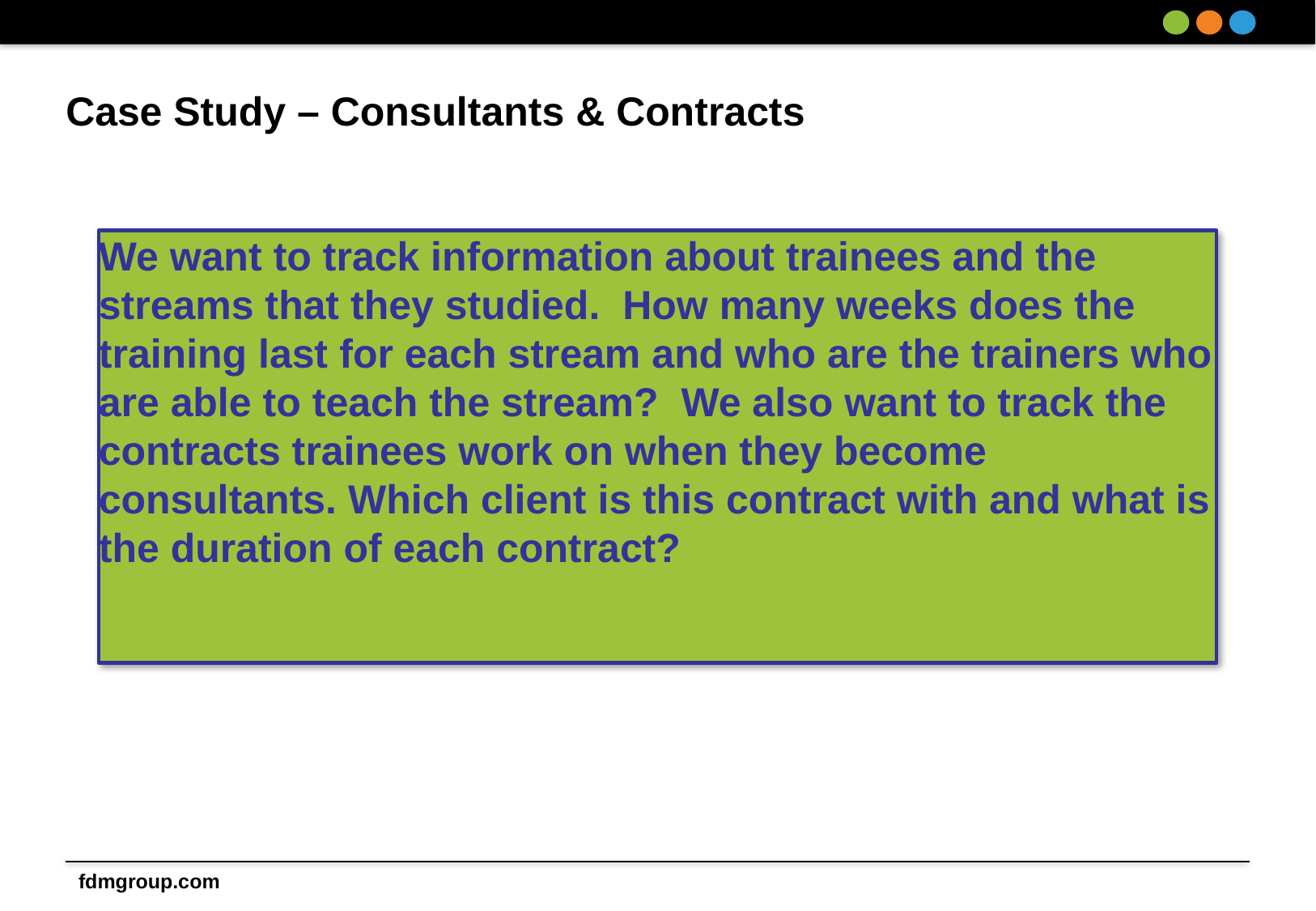

# Case Study – Consultants & Contracts
We want to track information about trainees and the streams that they studied.  How many weeks does the training last for each stream and who are the trainers who are able to teach the stream?  We also want to track the contracts trainees work on when they become consultants. Which client is this contract with and what is the duration of each contract?